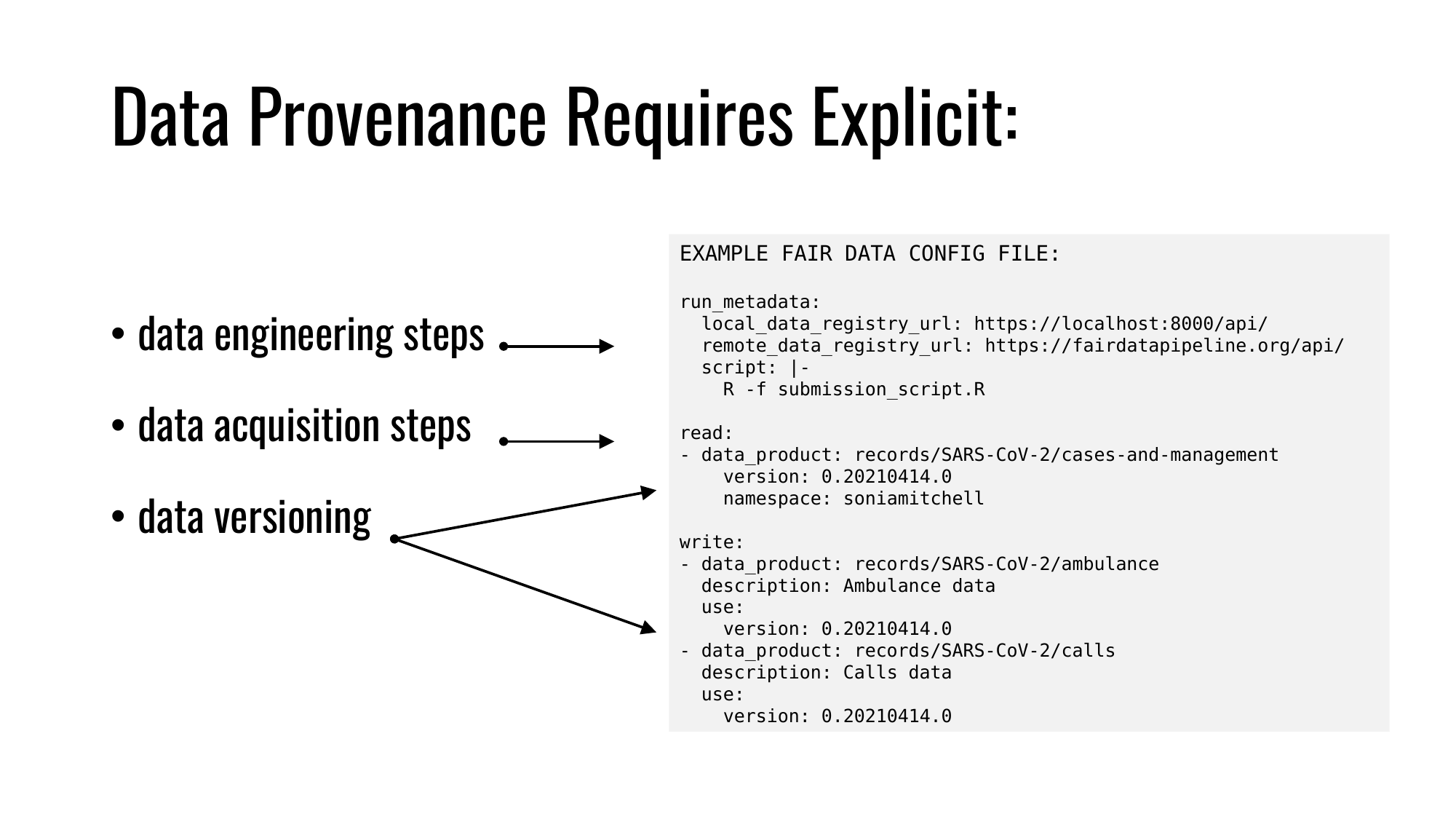

# Data Provenance Requires Explicit:

data engineering steps
data acquisition steps
data versioning

EXAMPLE FAIR DATA CONFIG FILE:

run_metadata:
  local_data_registry_url: https://localhost:8000/api/
  remote_data_registry_url: https://fairdatapipeline.org/api/
  script: |-
    R -f submission_script.R

read:
- data_product: records/SARS-CoV-2/cases-and-management
    version: 0.20210414.0
    namespace: soniamitchell

write:
- data_product: records/SARS-CoV-2/ambulance
  description: Ambulance data
  use:
    version: 0.20210414.0
- data_product: records/SARS-CoV-2/calls
  description: Calls data
  use:
    version: 0.20210414.0